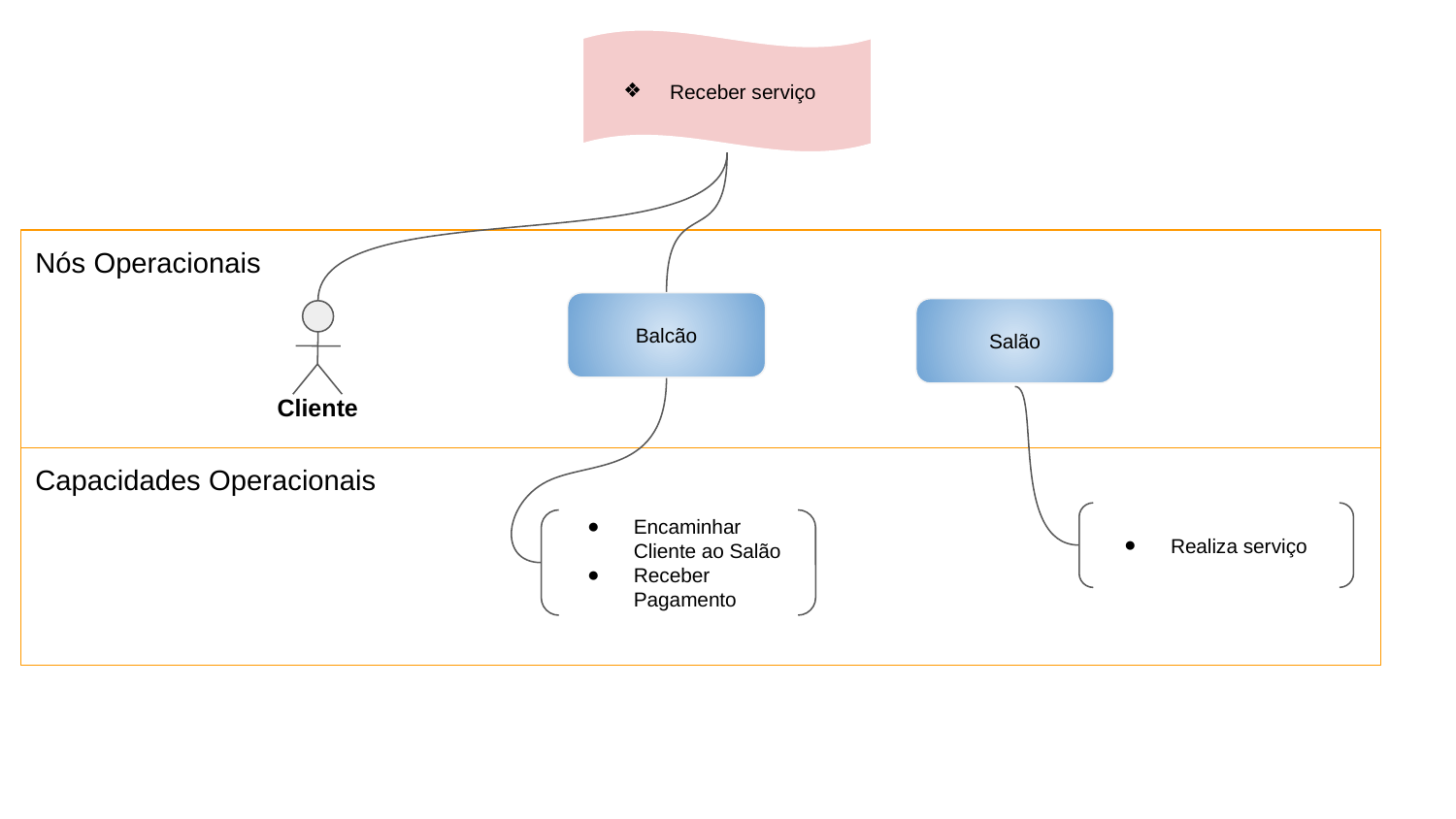

Receber serviço
Nós Operacionais
Balcão
Salão

Cliente
Capacidades Operacionais
Realiza serviço
Encaminhar Cliente ao Salão
Receber Pagamento